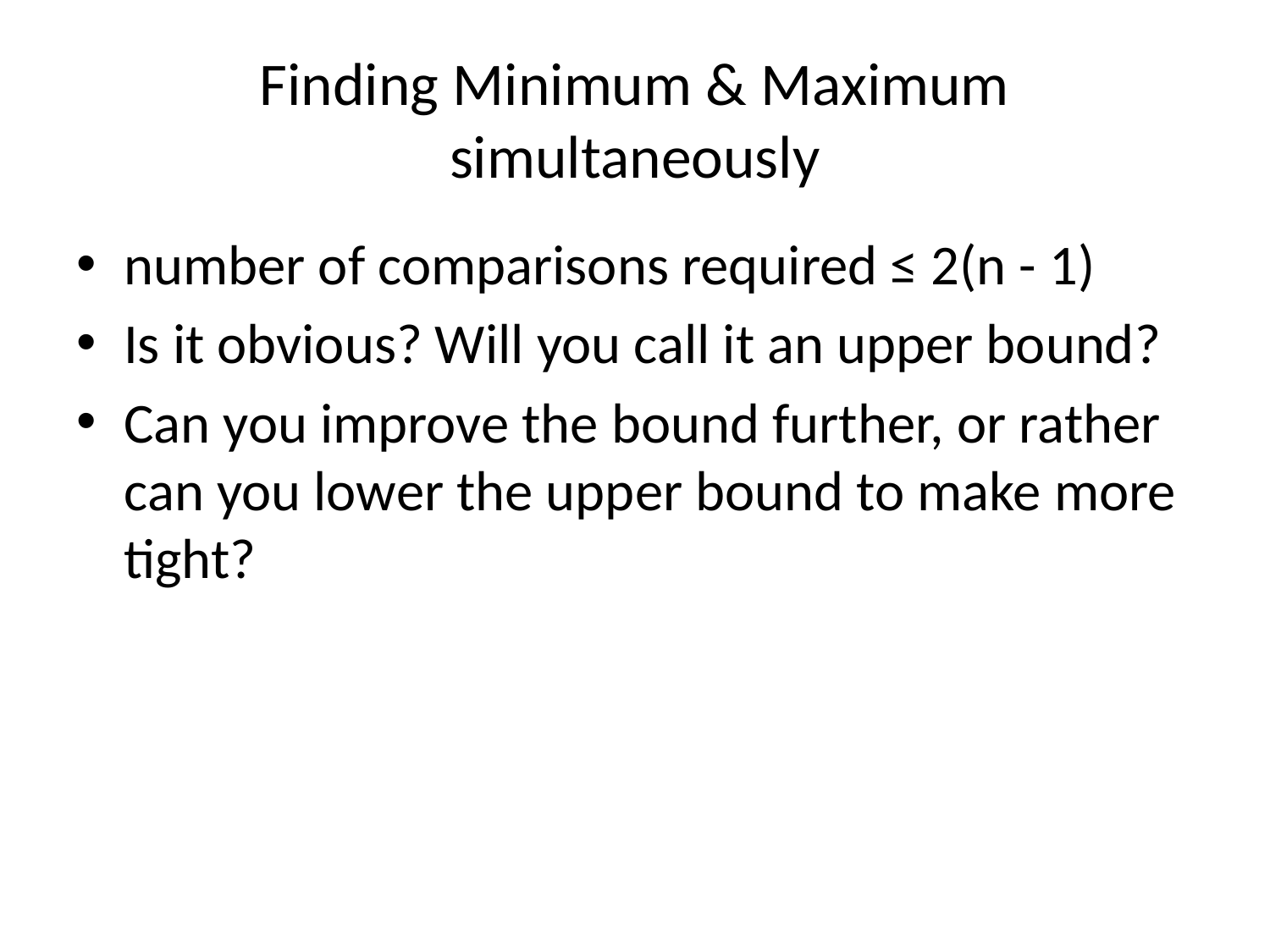

# Finding Minimum & Maximum simultaneously
number of comparisons required ≤ 2(n - 1)
Is it obvious? Will you call it an upper bound?
Can you improve the bound further, or rather can you lower the upper bound to make more tight?